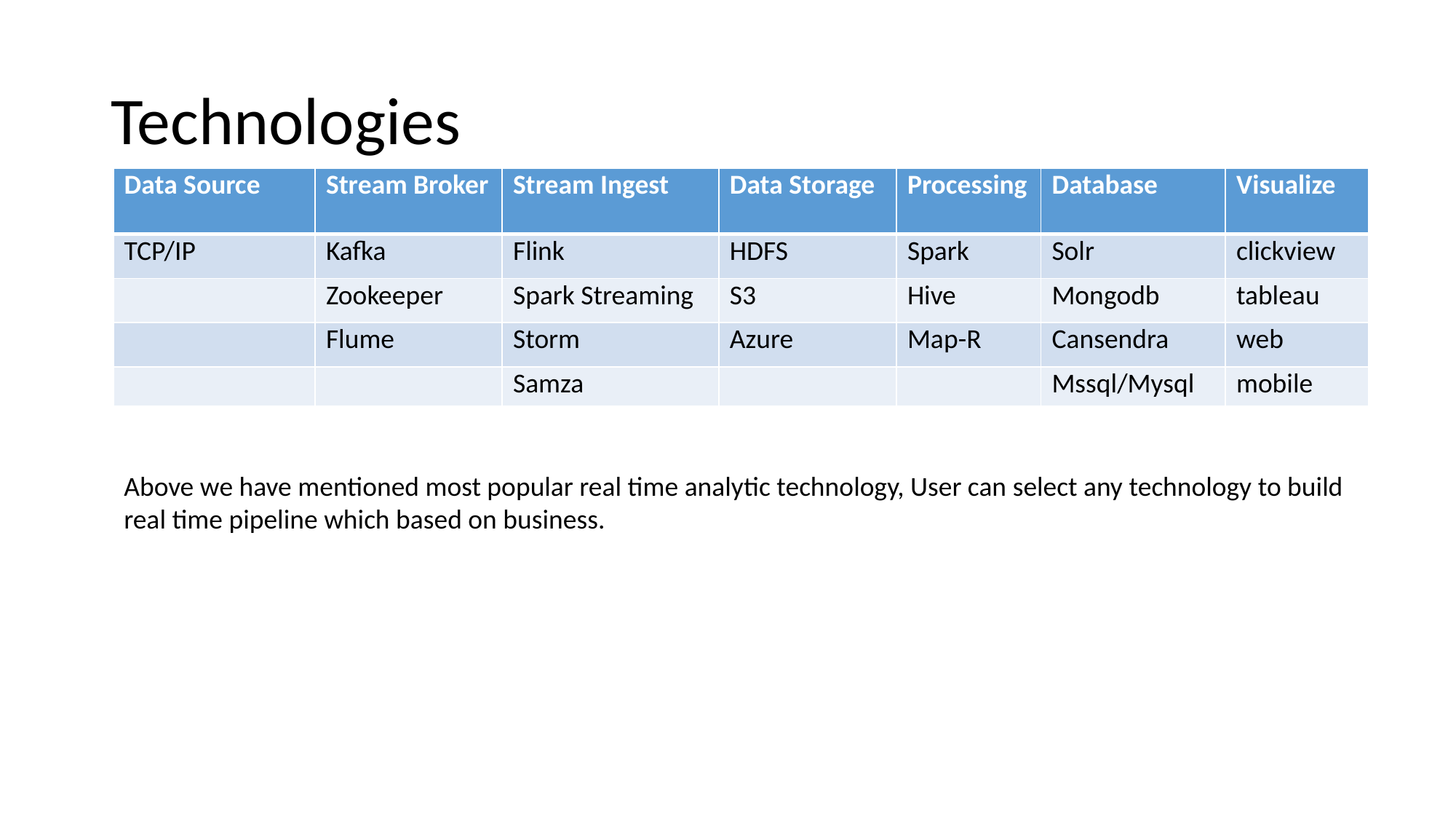

# Technologies
| Data Source | Stream Broker | Stream Ingest | Data Storage | Processing | Database | Visualize |
| --- | --- | --- | --- | --- | --- | --- |
| TCP/IP | Kafka | Flink | HDFS | Spark | Solr | clickview |
|  | Zookeeper | Spark Streaming | S3 | Hive | Mongodb | tableau |
|  | Flume | Storm | Azure | Map-R | Cansendra | web |
|  |  | Samza |  |  | Mssql/Mysql | mobile |
Above we have mentioned most popular real time analytic technology, User can select any technology to build real time pipeline which based on business.